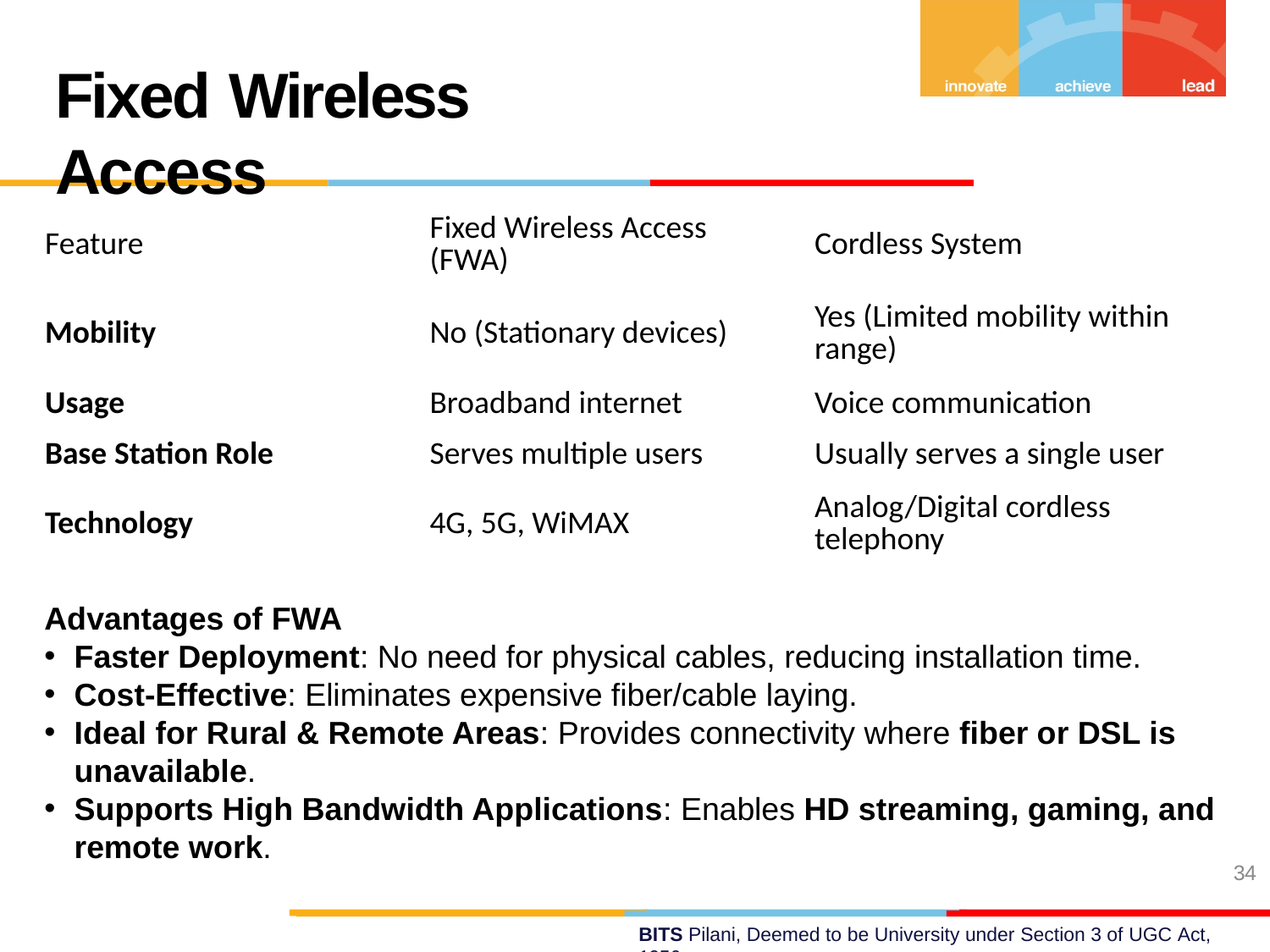

# Fixed Wireless Access
| Feature | Fixed Wireless Access (FWA) | Cordless System |
| --- | --- | --- |
| Mobility | No (Stationary devices) | Yes (Limited mobility within range) |
| Usage | Broadband internet | Voice communication |
| Base Station Role | Serves multiple users | Usually serves a single user |
| Technology | 4G, 5G, WiMAX | Analog/Digital cordless telephony |
Advantages of FWA
Faster Deployment: No need for physical cables, reducing installation time.
Cost-Effective: Eliminates expensive fiber/cable laying.
Ideal for Rural & Remote Areas: Provides connectivity where fiber or DSL is unavailable.
Supports High Bandwidth Applications: Enables HD streaming, gaming, and remote work.

34
BITS Pilani, Deemed to be University under Section 3 of UGC Act, 1956